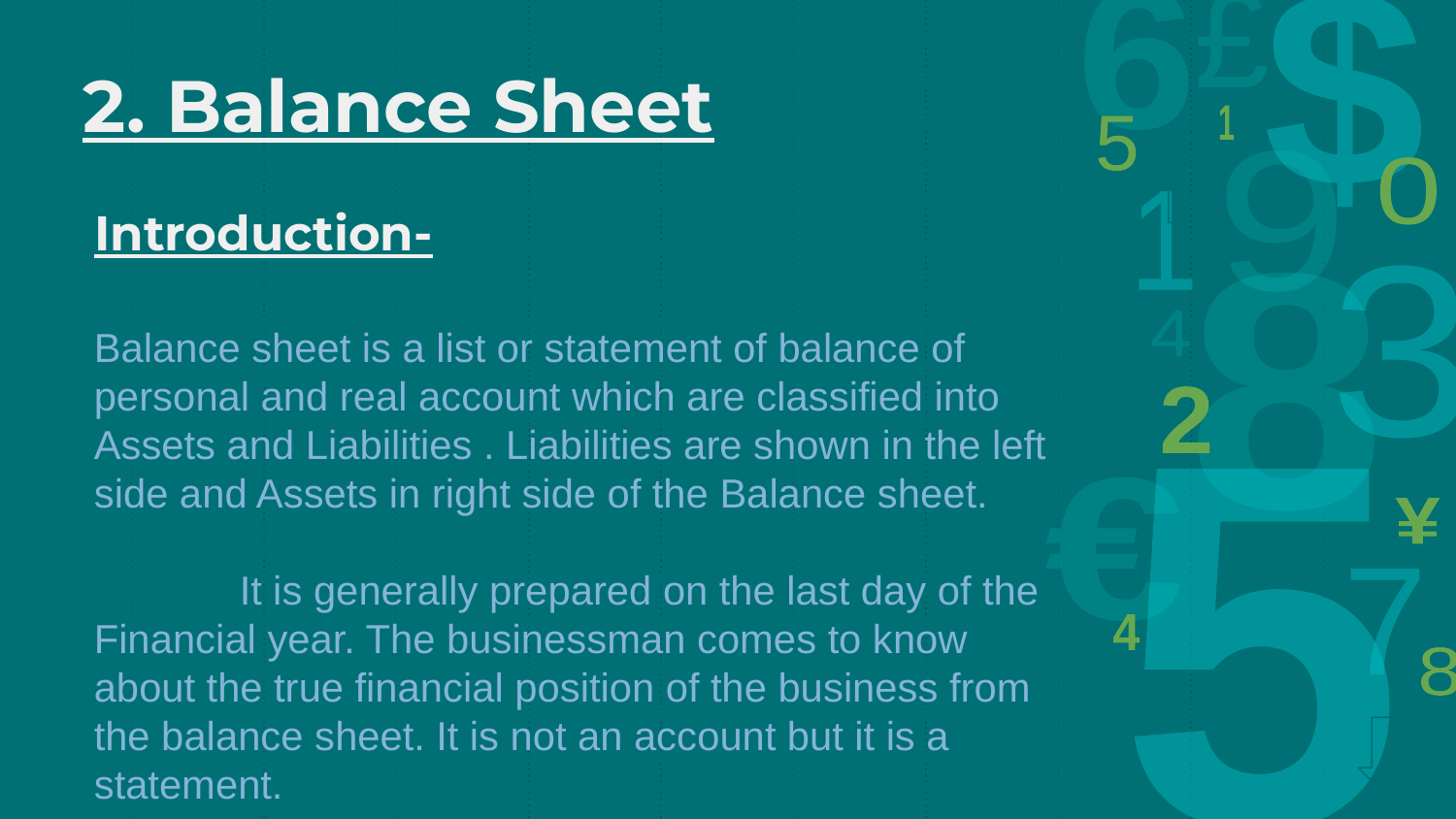

6
# 2. Balance Sheet
Introduction-
Balance sheet is a list or statement of balance of personal and real account which are classified into Assets and Liabilities . Liabilities are shown in the left side and Assets in right side of the Balance sheet.

	It is generally prepared on the last day of the Financial year. The businessman comes to know about the true financial position of the business from the balance sheet. It is not an account but it is a statement.